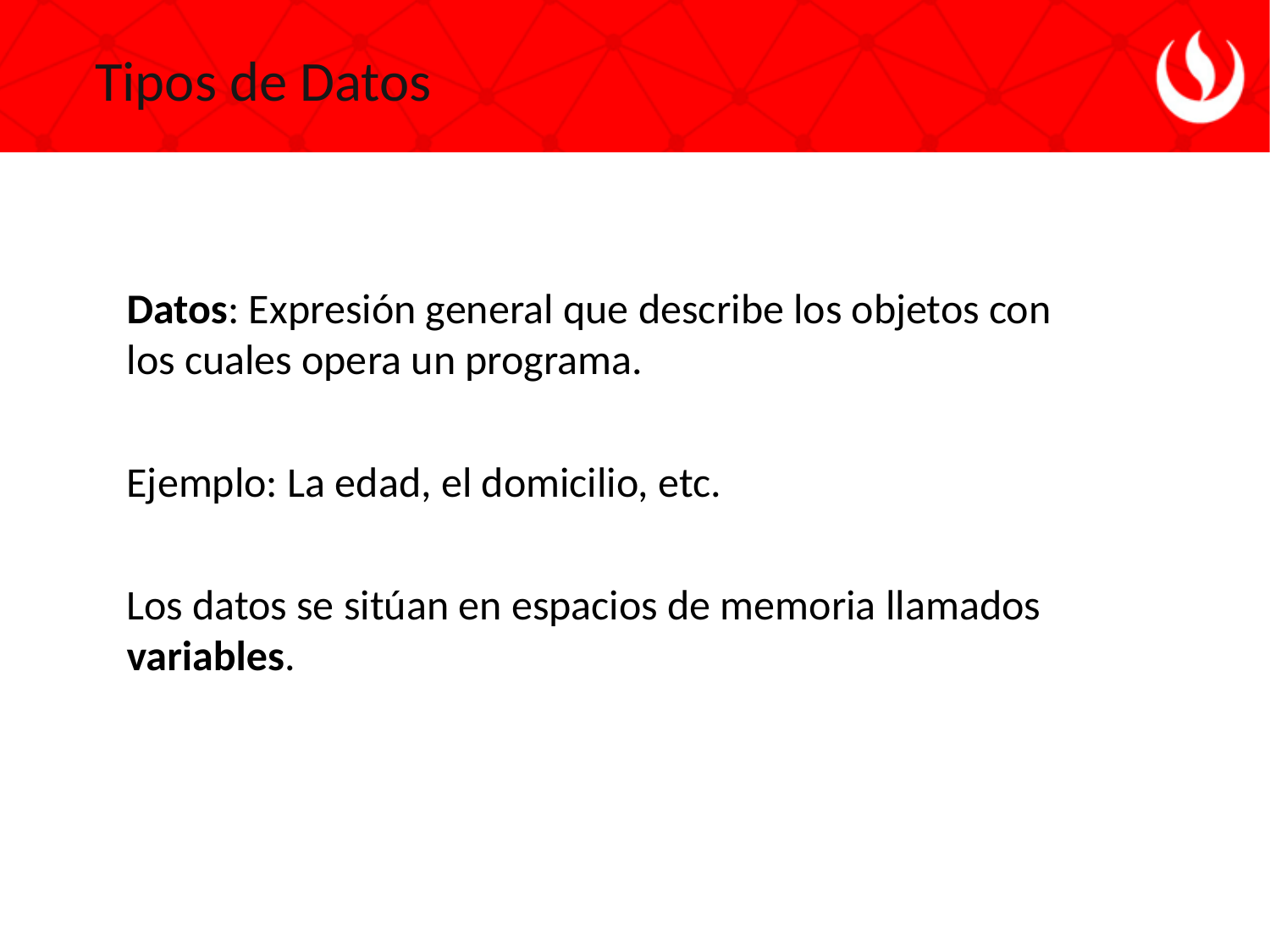

Tipos de Datos
Datos: Expresión general que describe los objetos con los cuales opera un programa.

Ejemplo: La edad, el domicilio, etc.

Los datos se sitúan en espacios de memoria llamados variables.